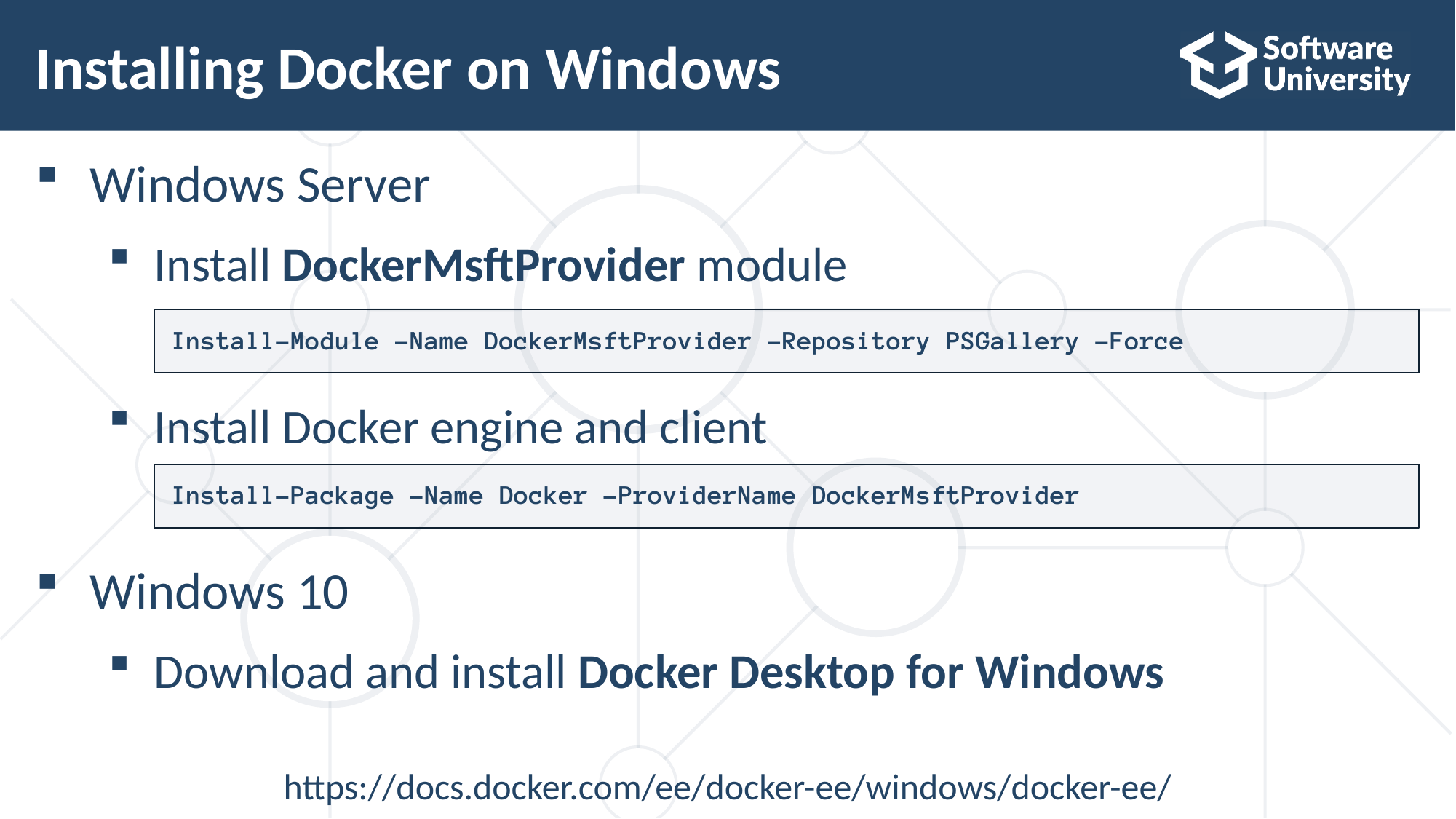

# Installing Docker on Windows
Windows Server
Install DockerMsftProvider module

Install Docker engine and client

Windows 10
Download and install Docker Desktop for Windows
Install-Module -Name DockerMsftProvider -Repository PSGallery -Force
Install-Package -Name Docker -ProviderName DockerMsftProvider
https://docs.docker.com/ee/docker-ee/windows/docker-ee/